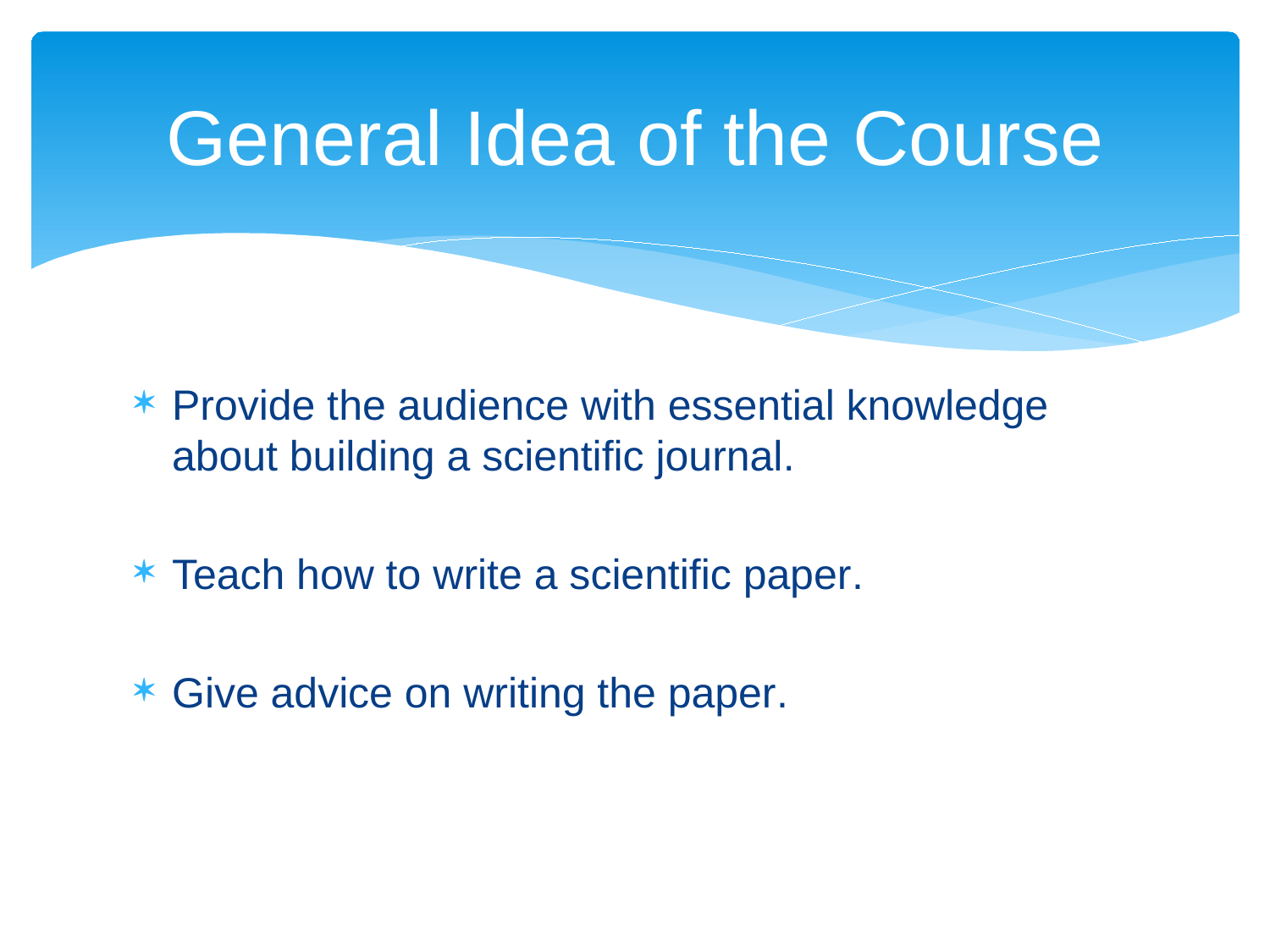

# General Idea of the Course
Provide the audience with essential knowledge about building a scientific journal.

Teach how to write a scientific paper.

Give advice on writing the paper.